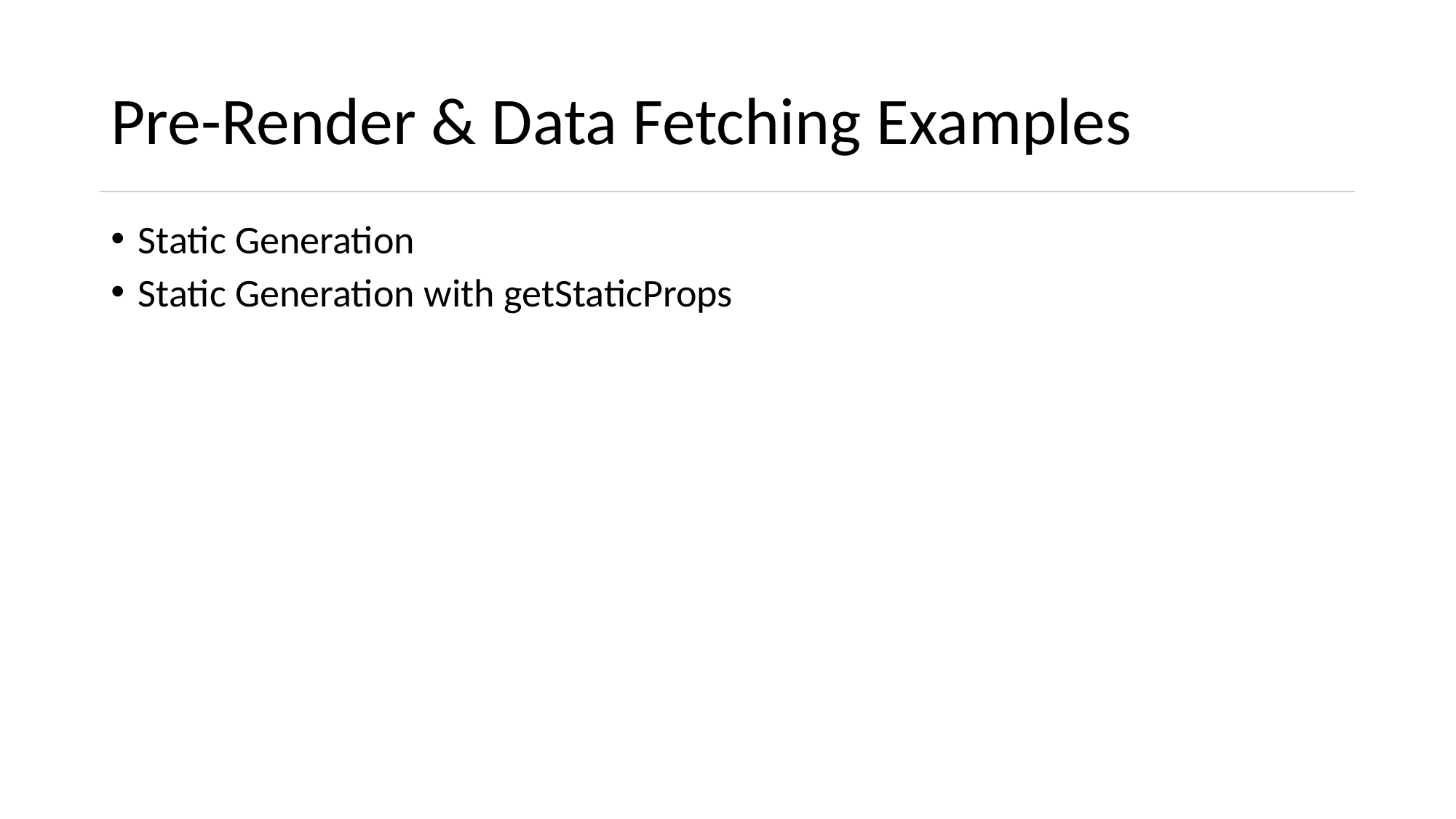

# Pre-Render & Data Fetching Examples
Static Generation
Static Generation with getStaticProps